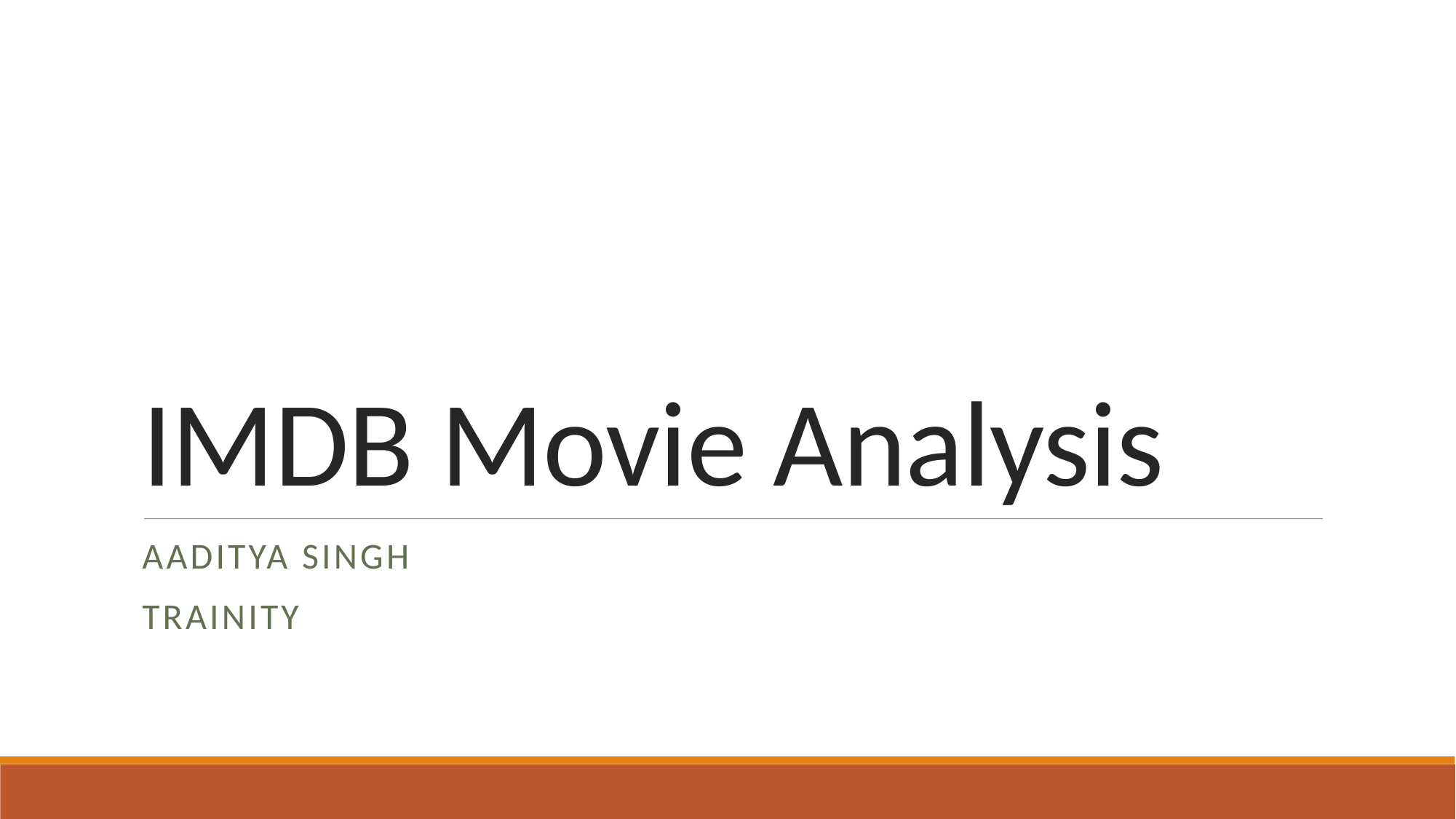

# IMDB Movie Analysis
Aaditya singh
trainity